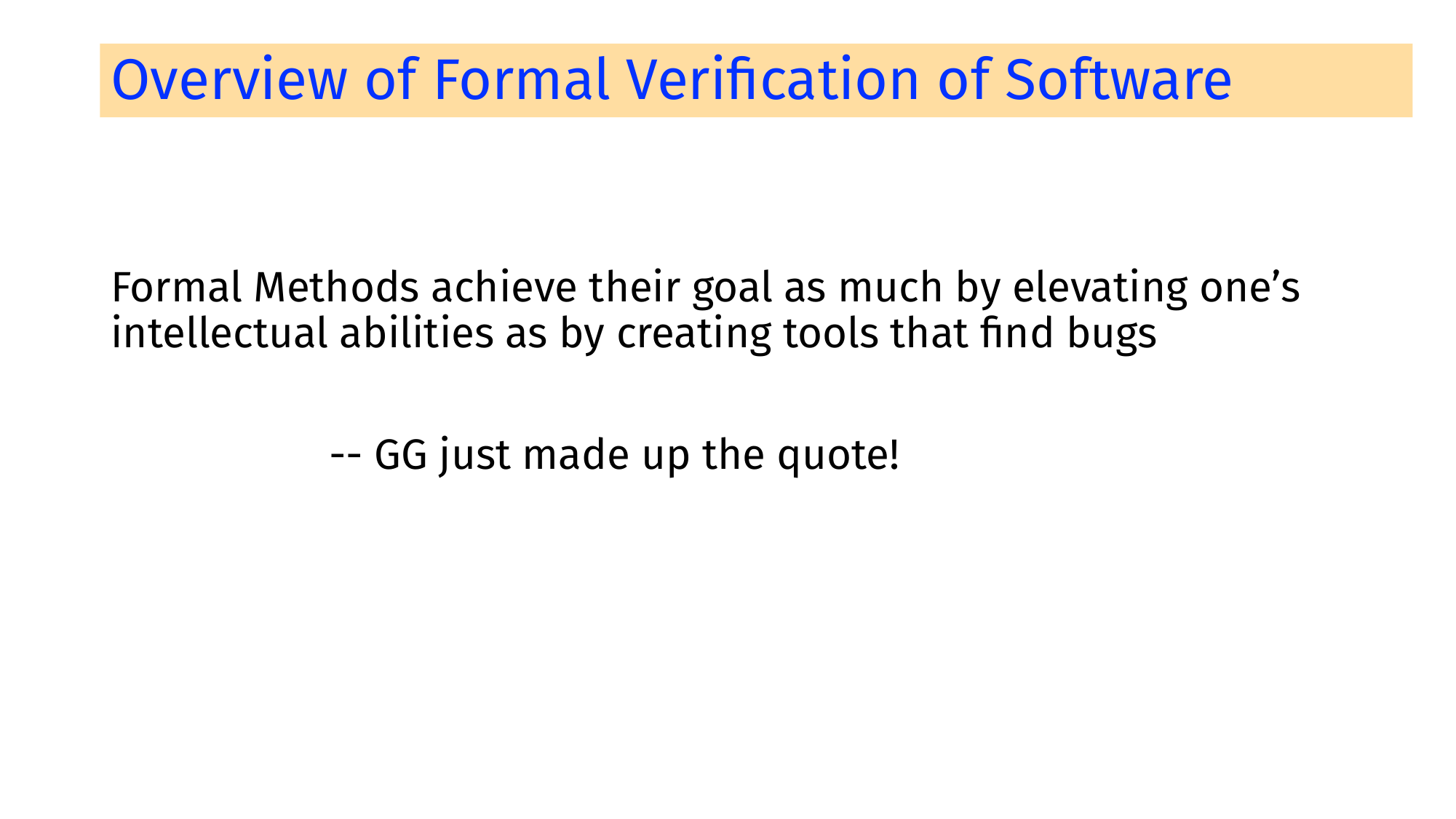

# Overview of Formal Verification of Software

Formal Methods achieve their goal as much by elevating one’s intellectual abilities as by creating tools that find bugs

		-- GG just made up the quote!